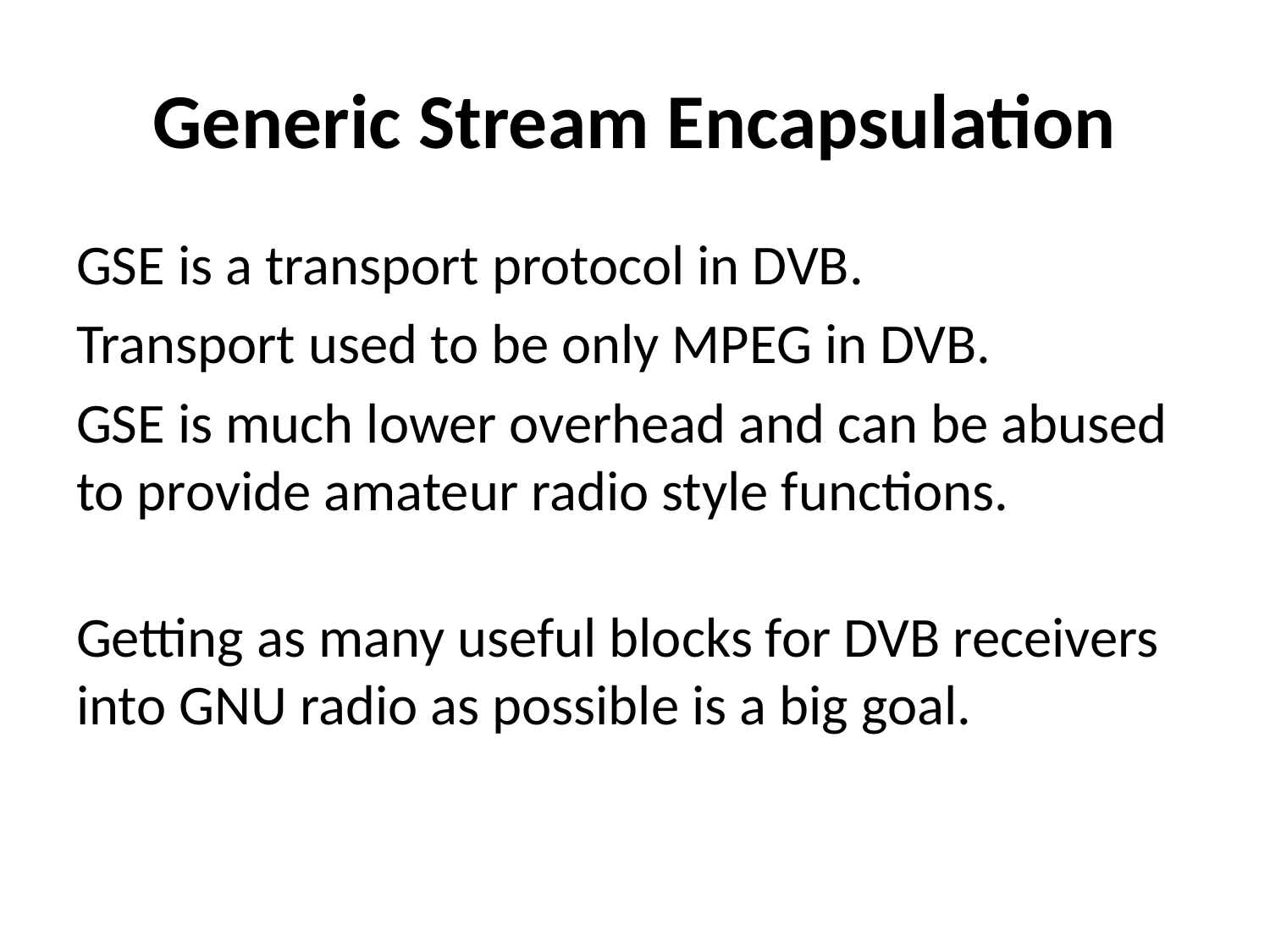

# Generic Stream Encapsulation
GSE is a transport protocol in DVB.
Transport used to be only MPEG in DVB.
GSE is much lower overhead and can be abused to provide amateur radio style functions.
Getting as many useful blocks for DVB receivers into GNU radio as possible is a big goal.